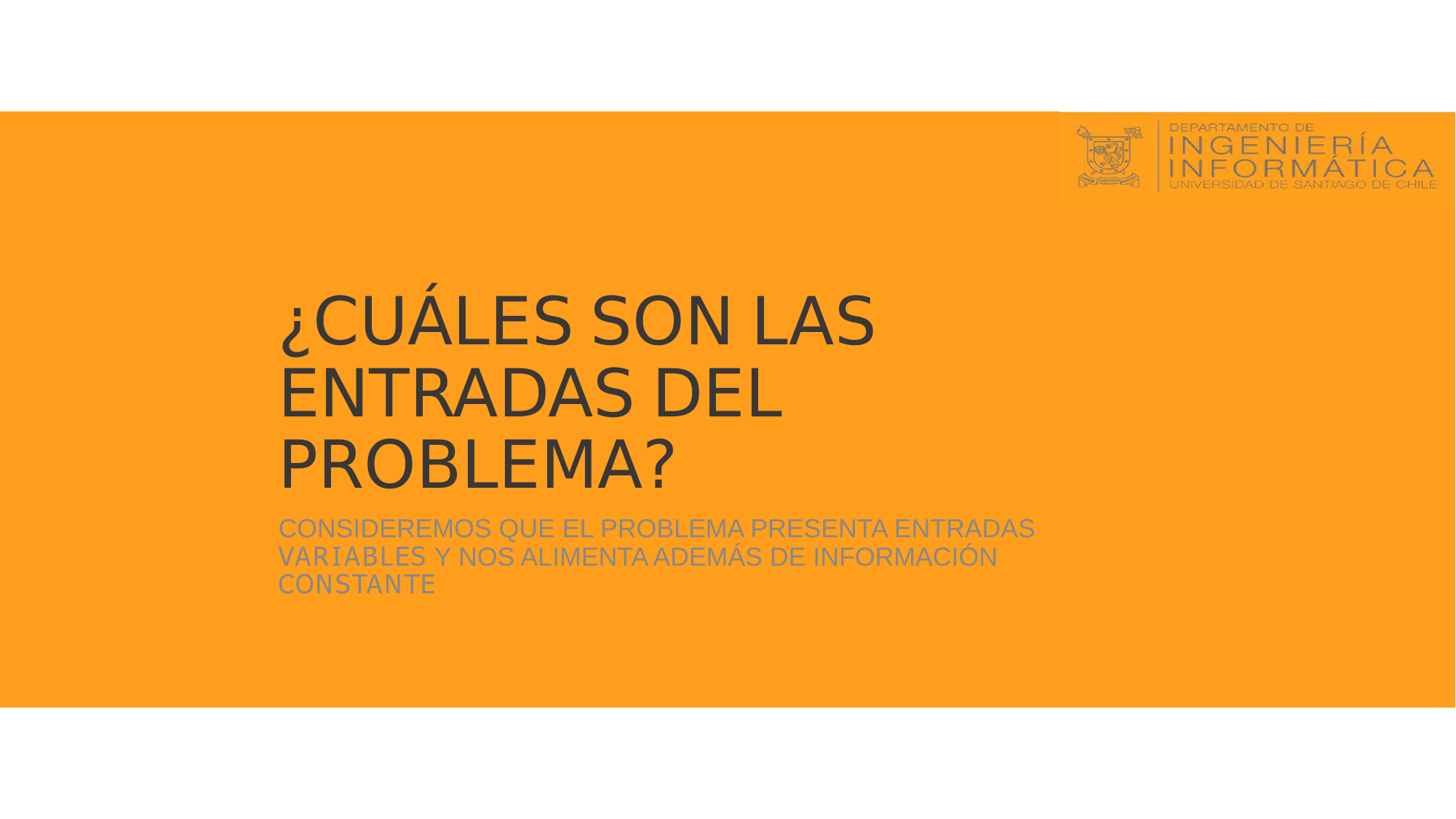

# ¿CUÁLES SON LAS ENTRADAS DEL PROBLEMA?
CONSIDEREMOS QUE EL PROBLEMA PRESENTA ENTRADAS VARIABLES Y NOS ALIMENTA ADEMÁS DE INFORMACIÓN CONSTANTE